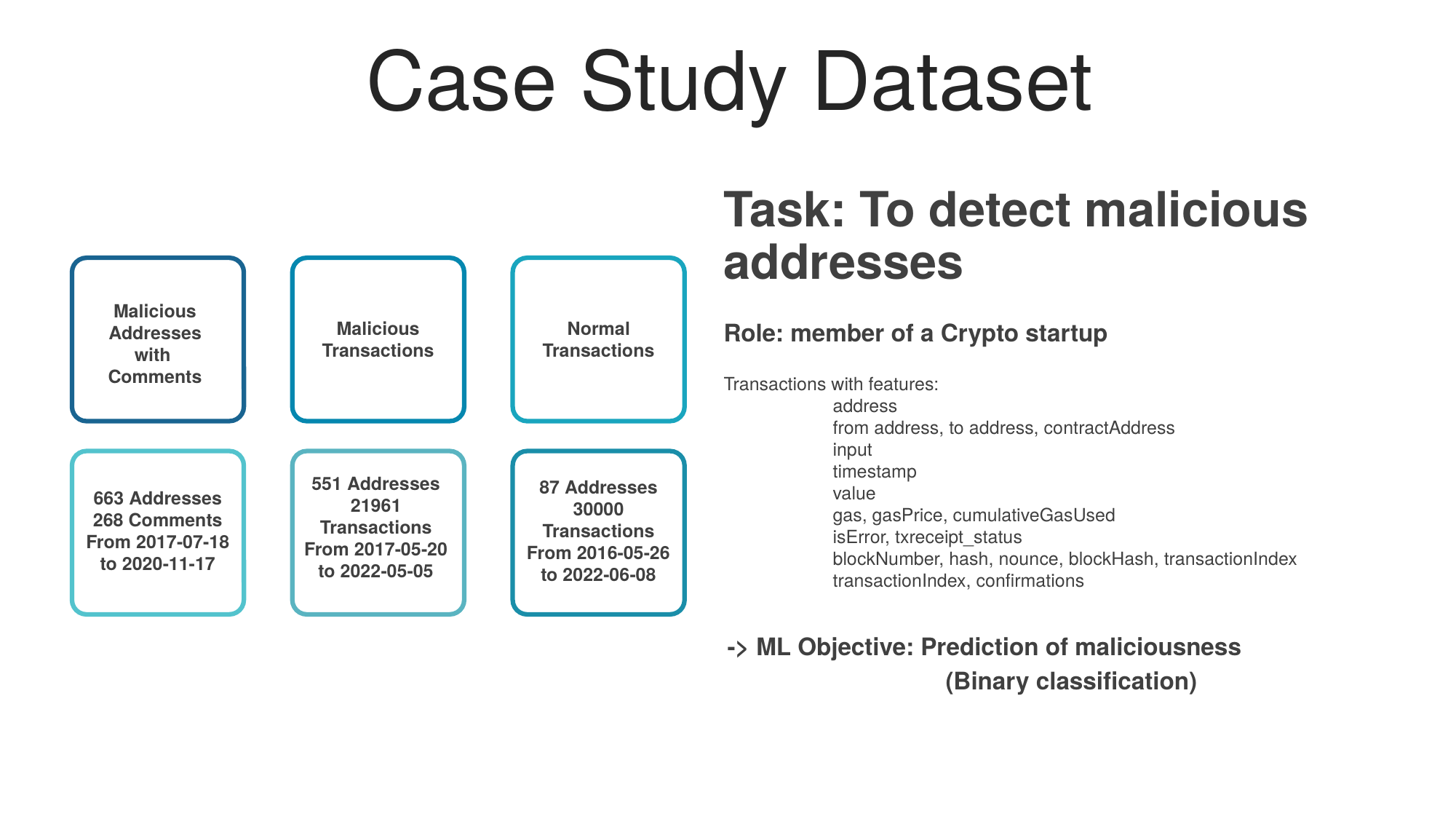

Case Study Dataset
Task: To detect malicious addresses

Malicious Addresses with
Comments

Role: member of a Crypto startup
Malicious Transactions
Normal Transactions
Transactions with features:
	address
	from address, to address, contractAddress
	input
	timestamp
	value
	gas, gasPrice, cumulativeGasUsed
	isError, txreceipt_status
	blockNumber, hash, nounce, blockHash, transactionIndex
	transactionIndex, confirmations

551 Addresses
21961 Transactions
From 2017-05-20 to 2022-05-05
87 Addresses
30000 Transactions
From 2016-05-26 to 2022-06-08
663 Addresses
268 Comments
From 2017-07-18 to 2020-11-17
-> ML Objective: Prediction of maliciousness
	 	(Binary classification)